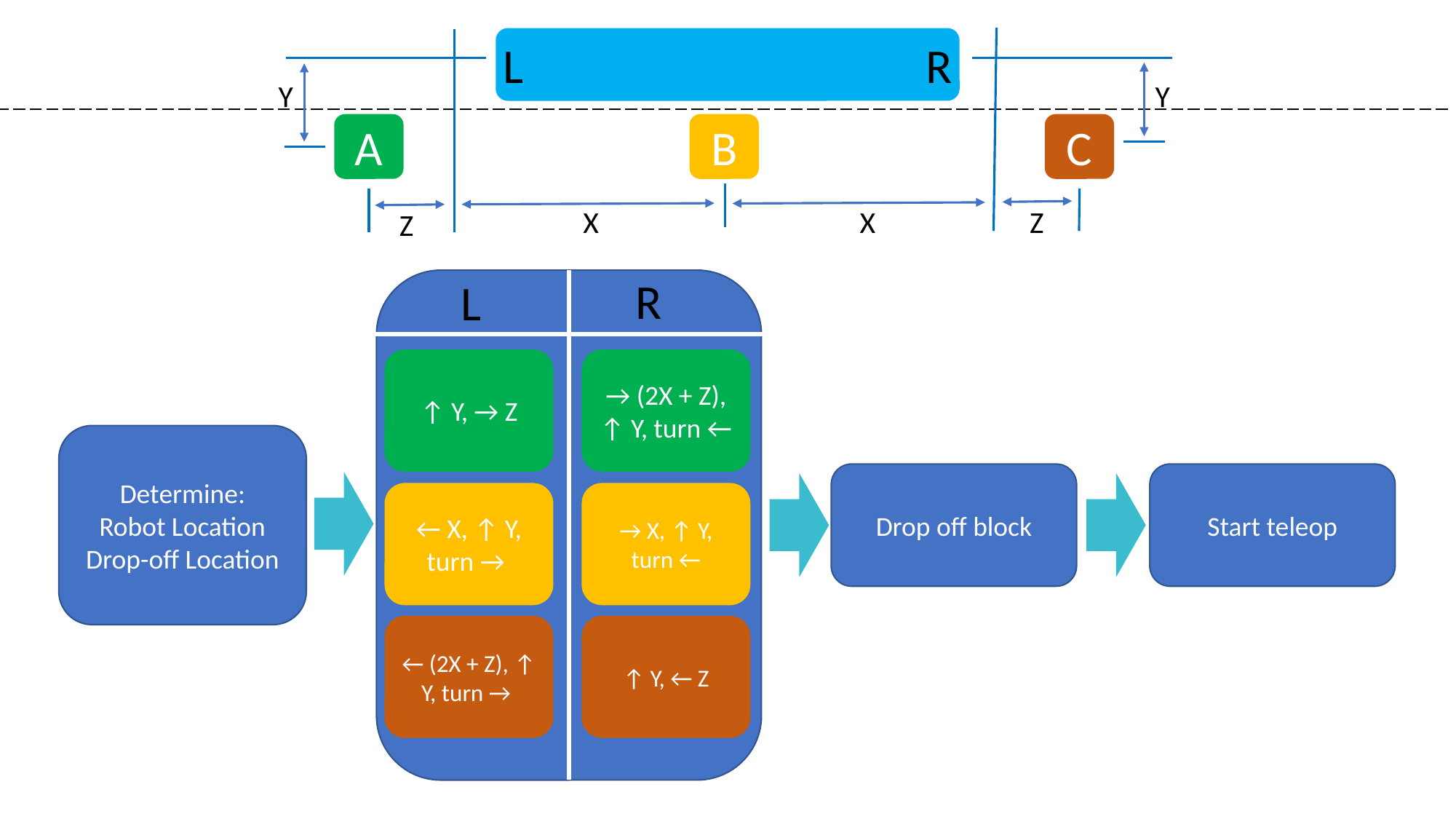

L
R
Y
Y
C
A
B
X
Z
X
Z
R
L

↑ Y, → Z
→ (2X + Z), ↑ Y, turn ←
Determine:
Robot Location
Drop-off Location
Drop off block
Start teleop

← X, ↑ Y, turn →
→ X, ↑ Y, turn ←
← (2X + Z), ↑ Y, turn →
↑ Y, ← Z